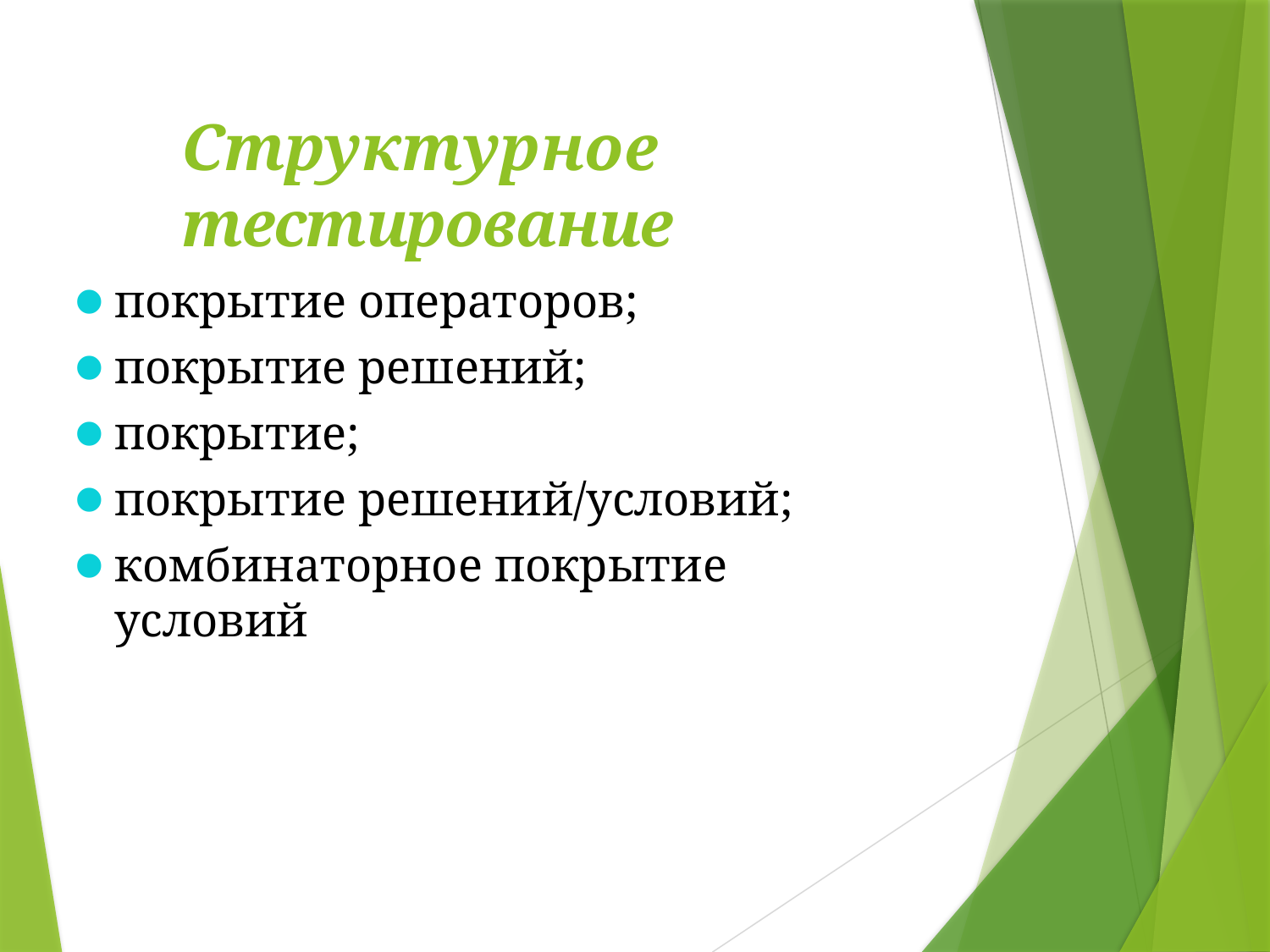

# Структурное тестирование
покрытие операторов;
покрытие решений;
покрытие;
покрытие решений/условий;
комбинаторное покрытие условий